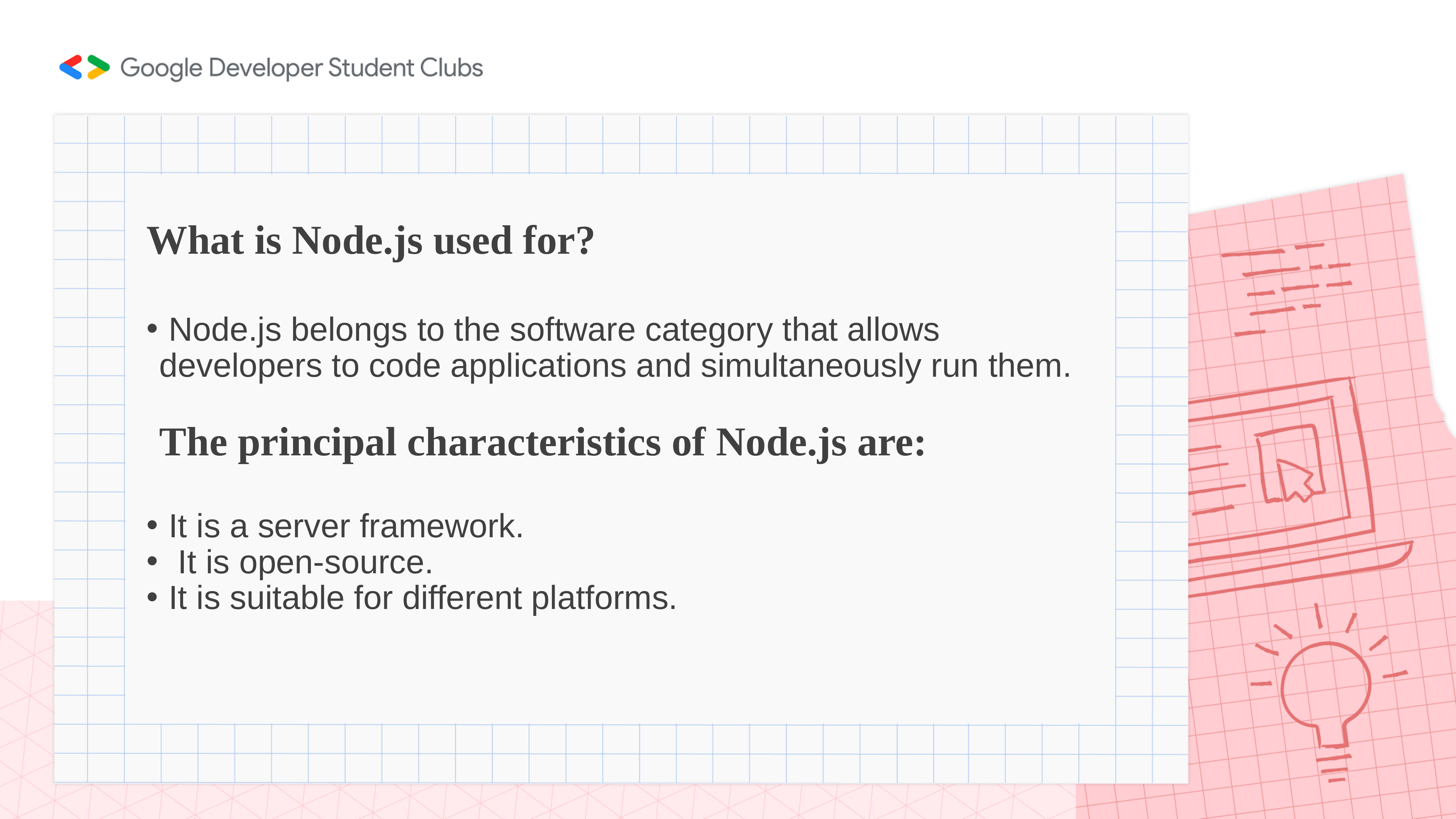

# What is Node.js used for?
 Node.js belongs to the software category that allows developers to code applications and simultaneously run them.
The principal characteristics of Node.js are:
 It is a server framework.
  It is open-source.
 It is suitable for different platforms.